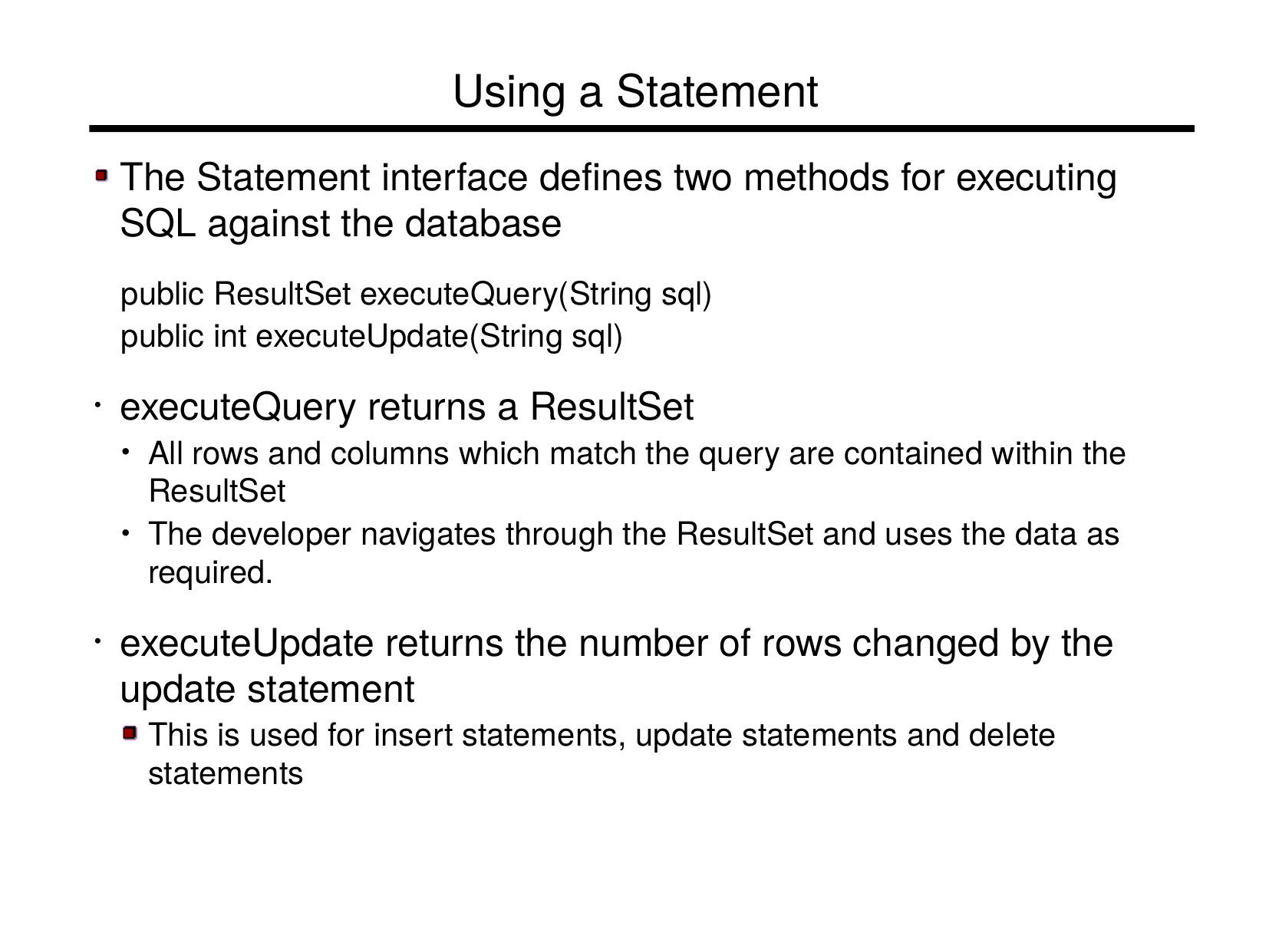

Using a Statement

The Statement interface defines two methods for executing SQL against the database

public ResultSet executeQuery(String sql)
public int executeUpdate(String sql)

executeQuery returns a ResultSet
All rows and columns which match the query are contained within the ResultSet
The developer navigates through the ResultSet and uses the data as required.

executeUpdate returns the number of rows changed by the update statement
This is used for insert statements, update statements and delete statements